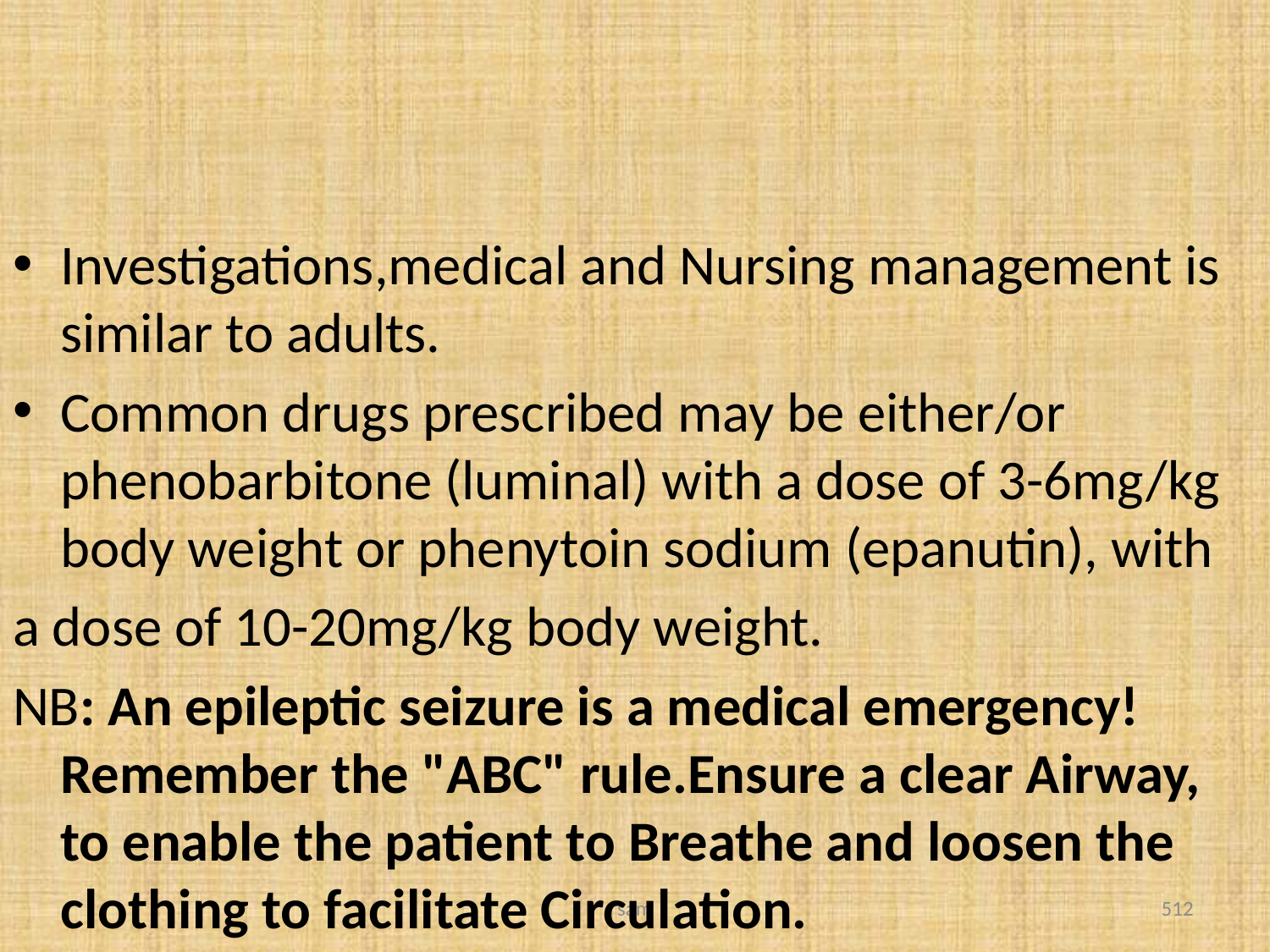

#
Investigations,medical and Nursing management is similar to adults.
Common drugs prescribed may be either/or phenobarbitone (luminal) with a dose of 3-6mg/kg body weight or phenytoin sodium (epanutin), with
a dose of 10-20mg/kg body weight.
NB: An epileptic seizure is a medical emergency! Remember the "ABC" rule.Ensure a clear Airway, to enable the patient to Breathe and loosen the clothing to facilitate Circulation.
sam
512